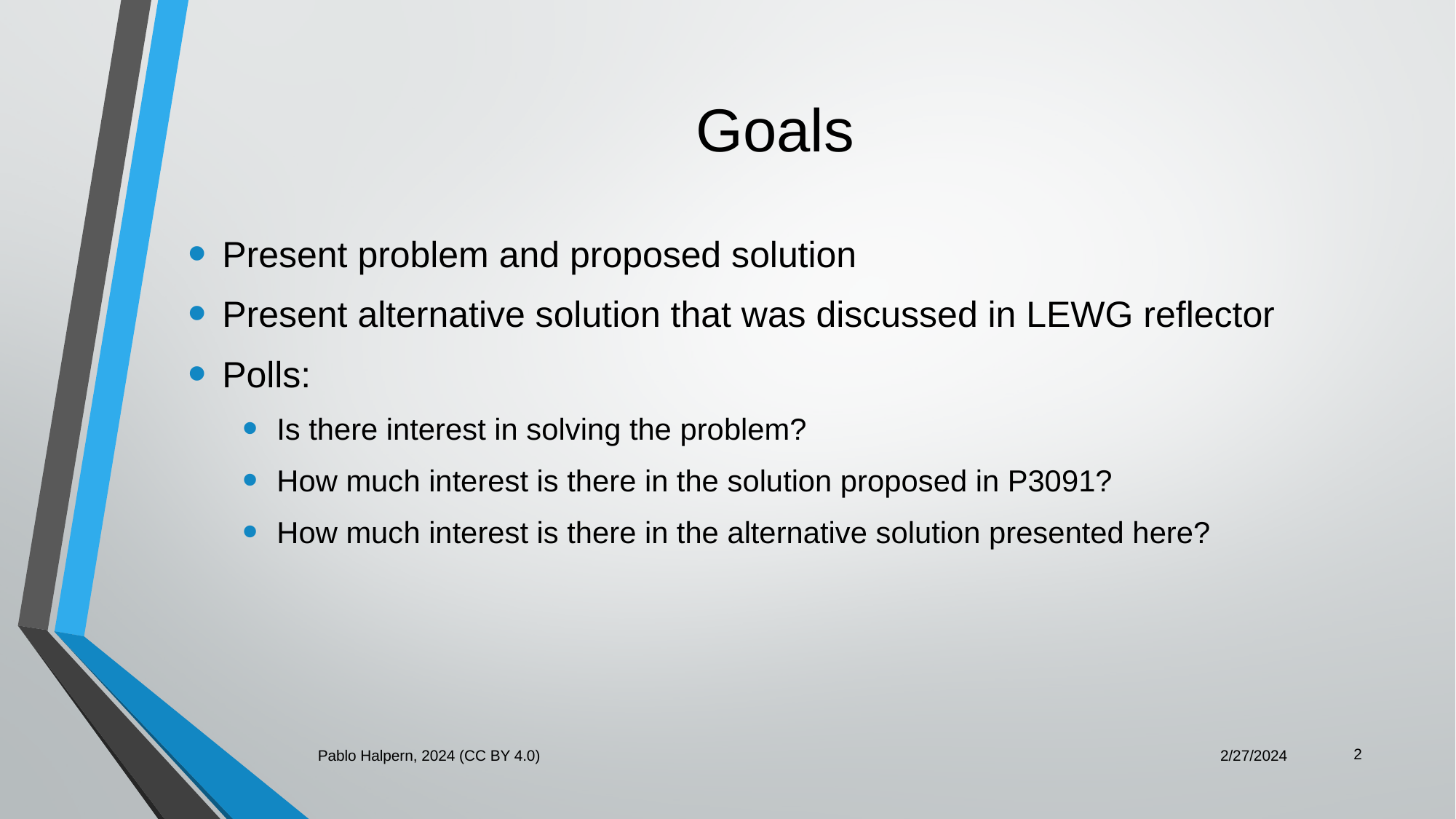

# Goals
Present problem and proposed solution
Present alternative solution that was discussed in LEWG reflector
Polls:
Is there interest in solving the problem?
How much interest is there in the solution proposed in P3091?
How much interest is there in the alternative solution presented here?
2
Pablo Halpern, 2024 (CC BY 4.0)
2/27/2024